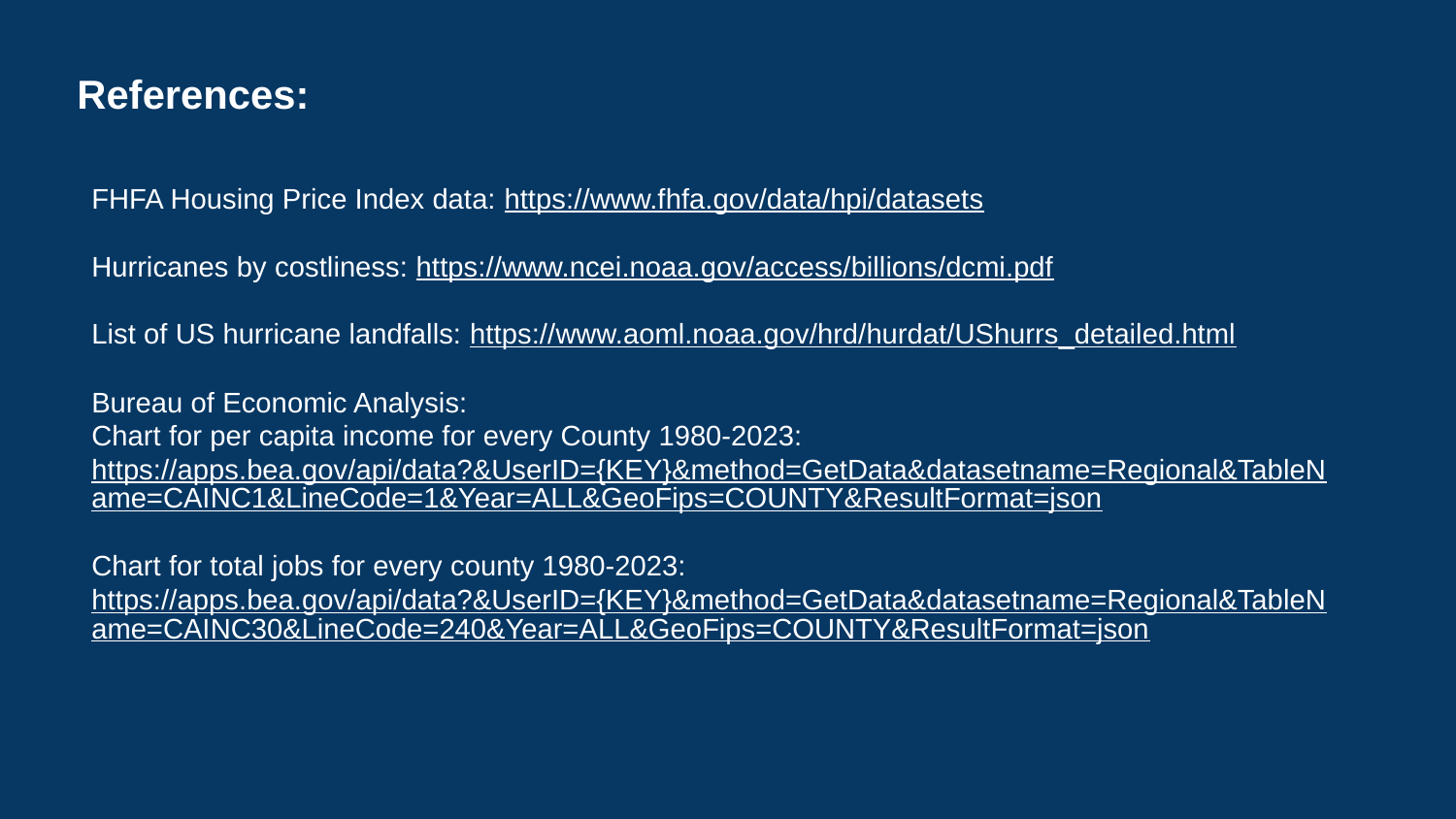

References:
FHFA Housing Price Index data: https://www.fhfa.gov/data/hpi/datasets

Hurricanes by costliness: https://www.ncei.noaa.gov/access/billions/dcmi.pdf

List of US hurricane landfalls: https://www.aoml.noaa.gov/hrd/hurdat/UShurrs_detailed.html

Bureau of Economic Analysis:
Chart for per capita income for every County 1980-2023: https://apps.bea.gov/api/data?&UserID={KEY}&method=GetData&datasetname=Regional&TableName=CAINC1&LineCode=1&Year=ALL&GeoFips=COUNTY&ResultFormat=json

Chart for total jobs for every county 1980-2023: https://apps.bea.gov/api/data?&UserID={KEY}&method=GetData&datasetname=Regional&TableName=CAINC30&LineCode=240&Year=ALL&GeoFips=COUNTY&ResultFormat=json